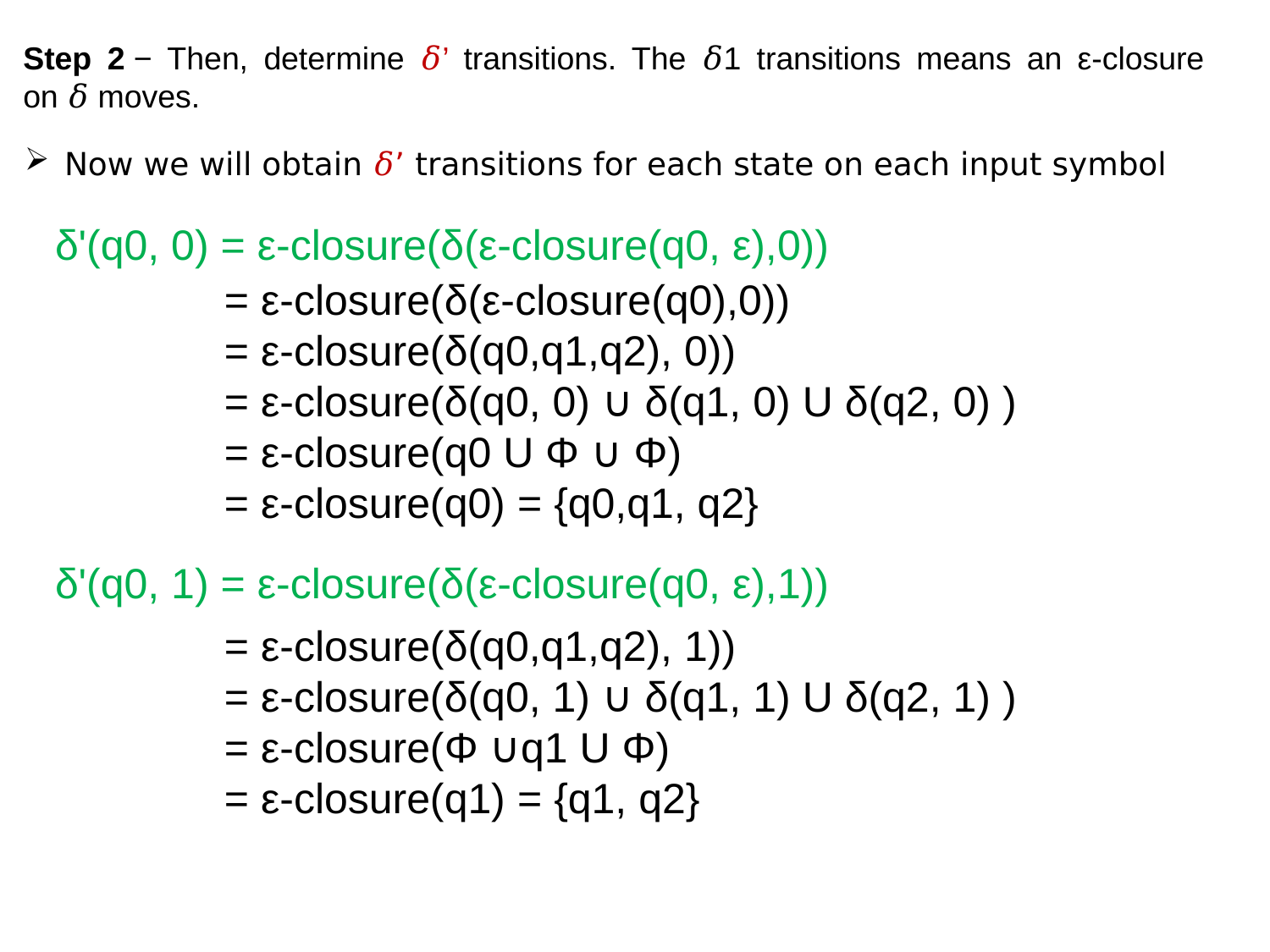

Step 2 − Then, determine 𝛿’ transitions. The 𝛿1 transitions means an ε-closure on 𝛿 moves.
Now we will obtain 𝛿’ transitions for each state on each input symbol
δ'(q0, 0) = ε-closure(δ(ε-closure(q0, ε),0))
= ε-closure(δ(ε-closure(q0),0))
= ε-closure(δ(q0,q1,q2), 0))
= ε-closure(δ(q0, 0) ∪ δ(q1, 0) U δ(q2, 0) )
= ε-closure(q0 U Φ ∪ Φ)
= ε-closure(q0) = {q0,q1, q2}
δ'(q0, 1) = ε-closure(δ(ε-closure(q0, ε),1))
= ε-closure(δ(q0,q1,q2), 1))
= ε-closure(δ(q0, 1) ∪ δ(q1, 1) U δ(q2, 1) )
= ε-closure(Φ ∪q1 U Φ)
= ε-closure(q1) = {q1, q2}